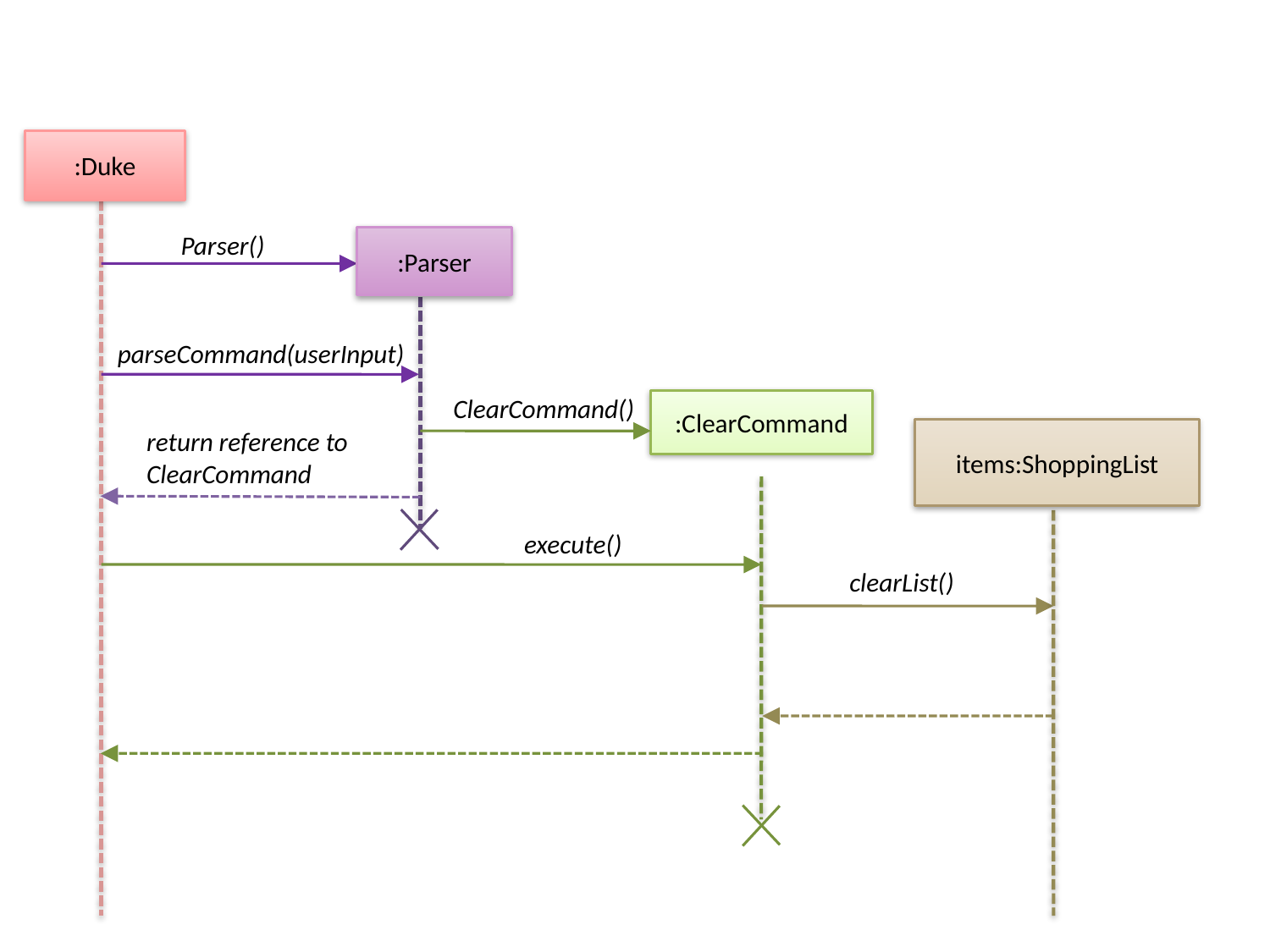

:Duke

Parser()
:Parser

parseCommand(userInput)

ClearCommand()
:ClearCommand
return reference to ClearCommand

items:ShoppingList

execute()
clearList()